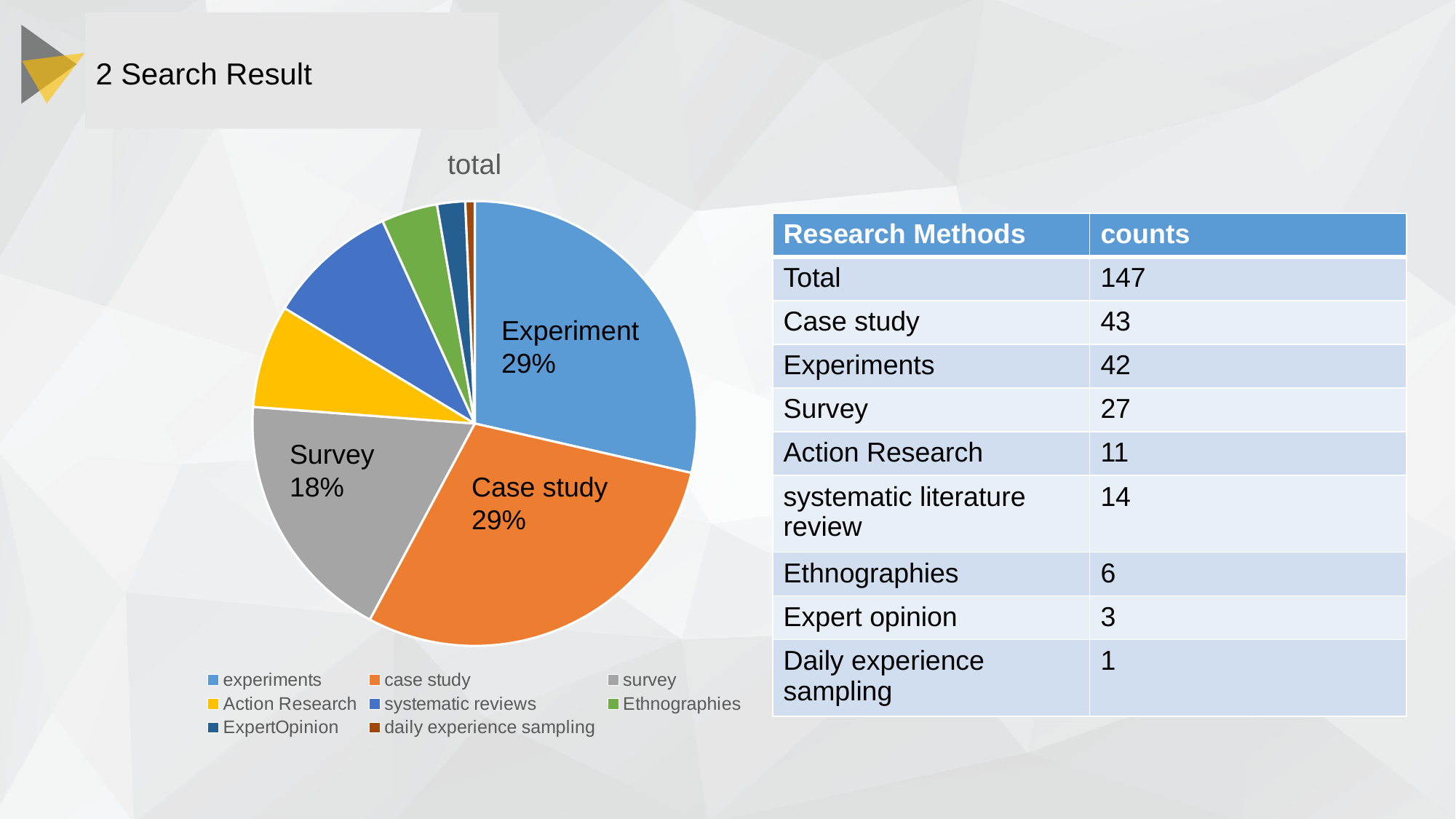

2 Search Result

### Chart:

| Category | total |
|---|---|
| experiments | 42.0 |
| case study | 43.0 |
| survey | 27.0 |
| Action Research | 11.0 |
| systematic reviews | 14.0 |
| Ethnographies | 6.0 |
| ExpertOpinion | 3.0 |
| daily experience sampling | 1.0 |
| Research Methods | counts |
| --- | --- |
| Total | 147 |
| Case study | 43 |
| Experiments | 42 |
| Survey | 27 |
| Action Research | 11 |
| systematic literature review | 14 |
| Ethnographies | 6 |
| Expert opinion | 3 |
| Daily experience sampling | 1 |
Experiment
29%
Survey
18%
Case study
29%